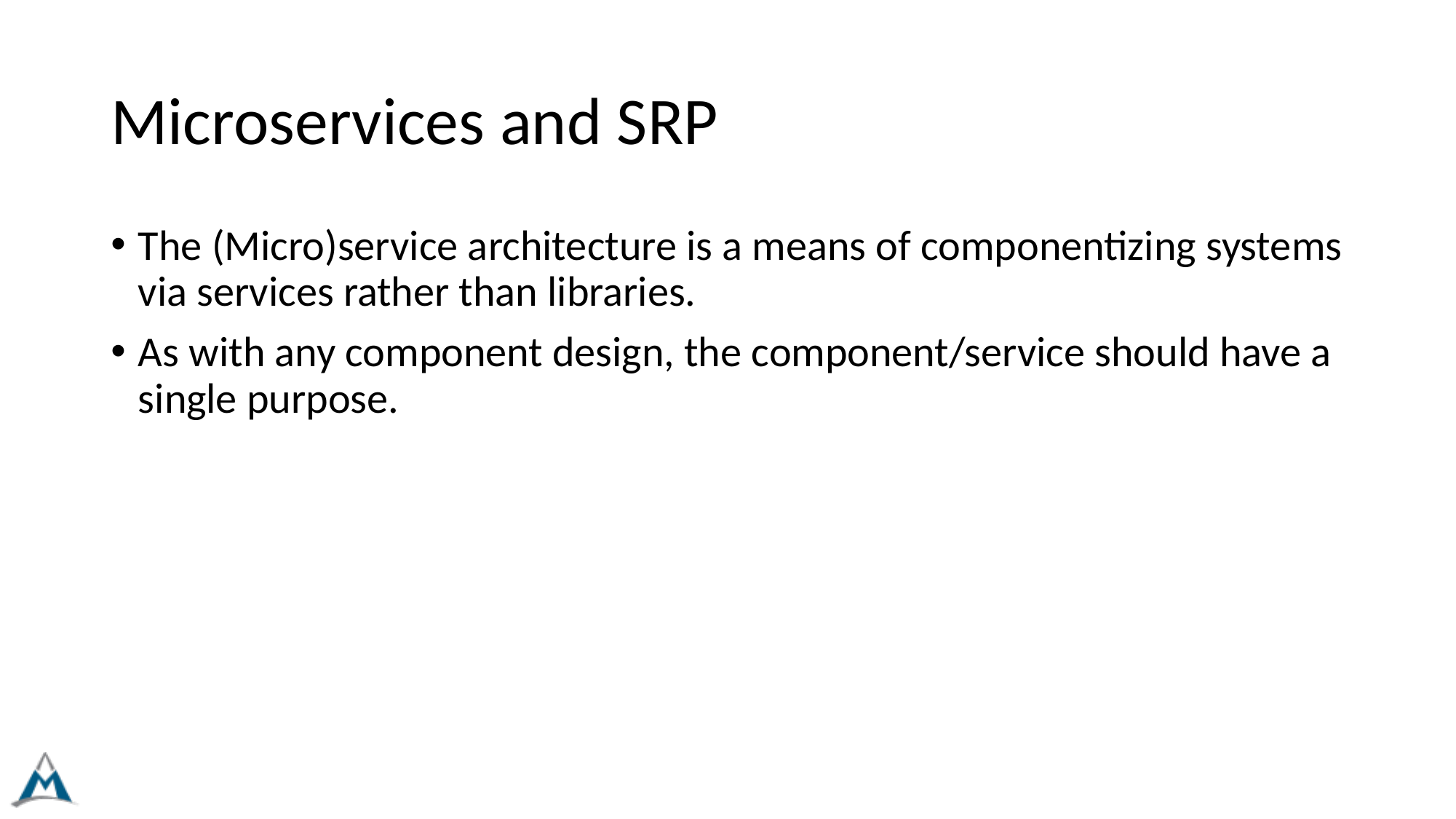

# Microservices and SRP
The (Micro)service architecture is a means of componentizing systems via services rather than libraries.
As with any component design, the component/service should have a single purpose.